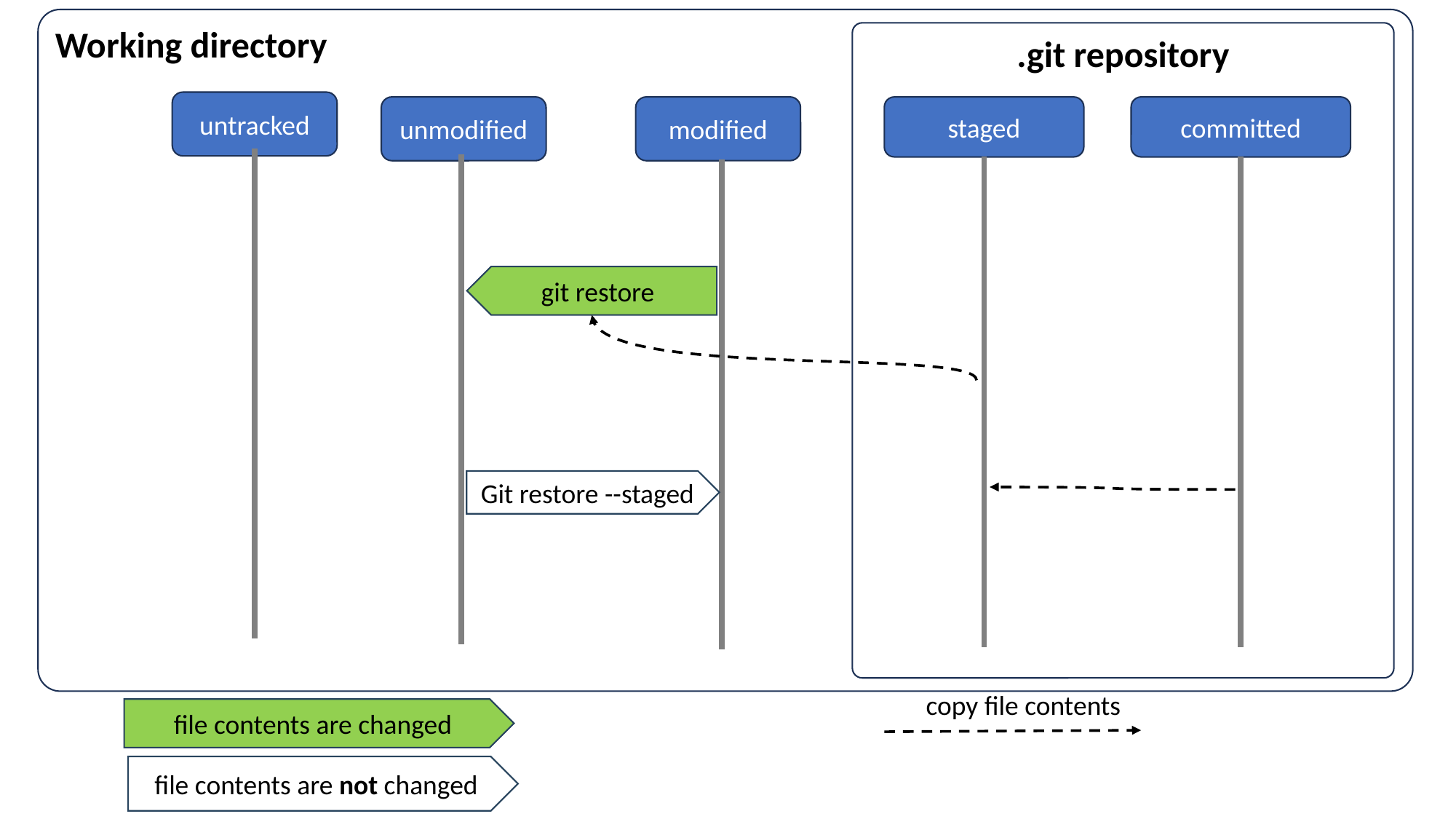

Working directory
.git repository
untracked
staged
committed
unmodified
modified
git restore
Git restore --staged
copy file contents
file contents are changed
file contents are not changed
Git rm: Removes file contents from staging area